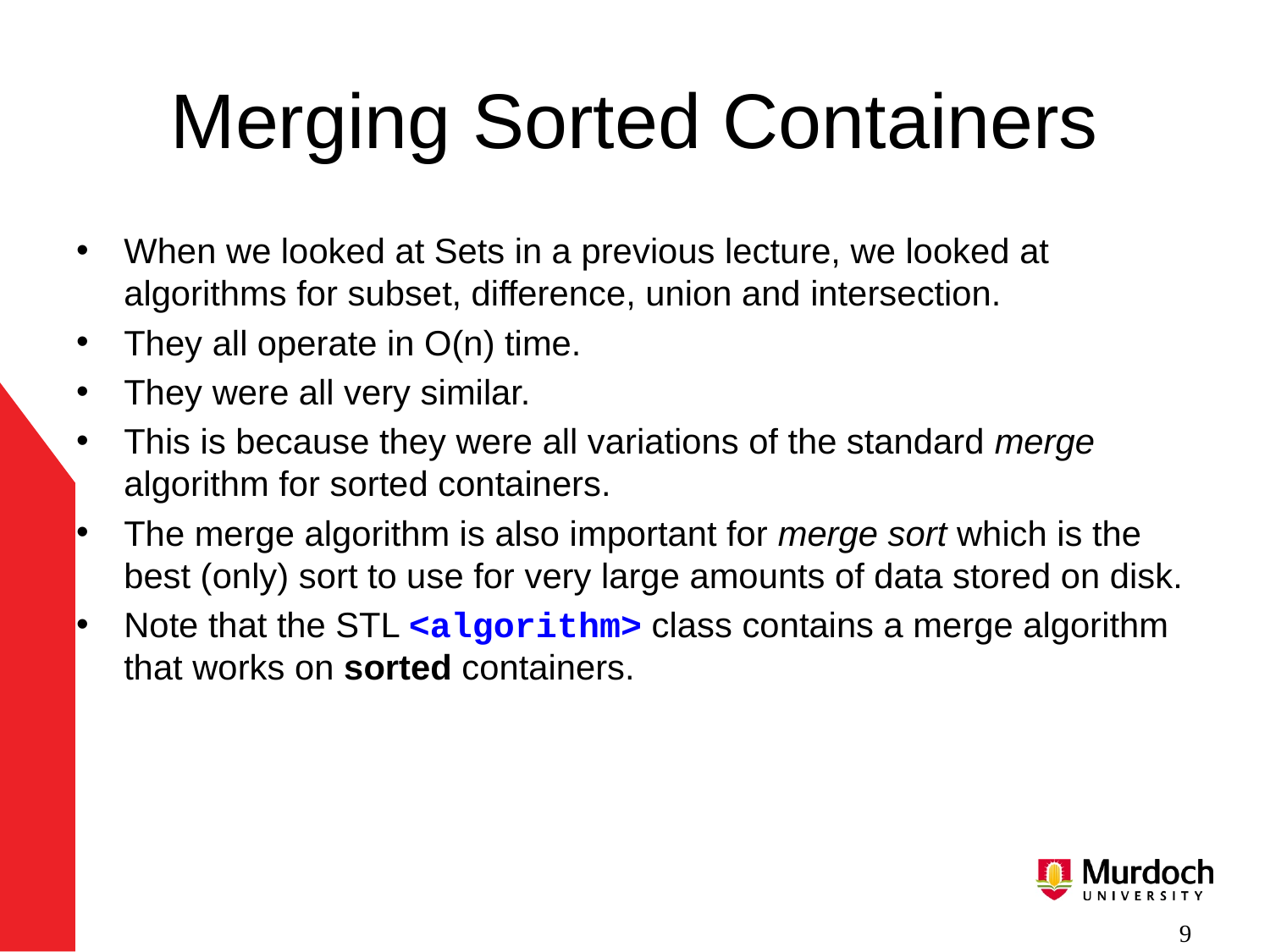

# Merging Sorted Containers
When we looked at Sets in a previous lecture, we looked at algorithms for subset, difference, union and intersection.
They all operate in O(n) time.
They were all very similar.
This is because they were all variations of the standard merge algorithm for sorted containers.
The merge algorithm is also important for merge sort which is the best (only) sort to use for very large amounts of data stored on disk.
Note that the STL <algorithm> class contains a merge algorithm that works on sorted containers.
 9